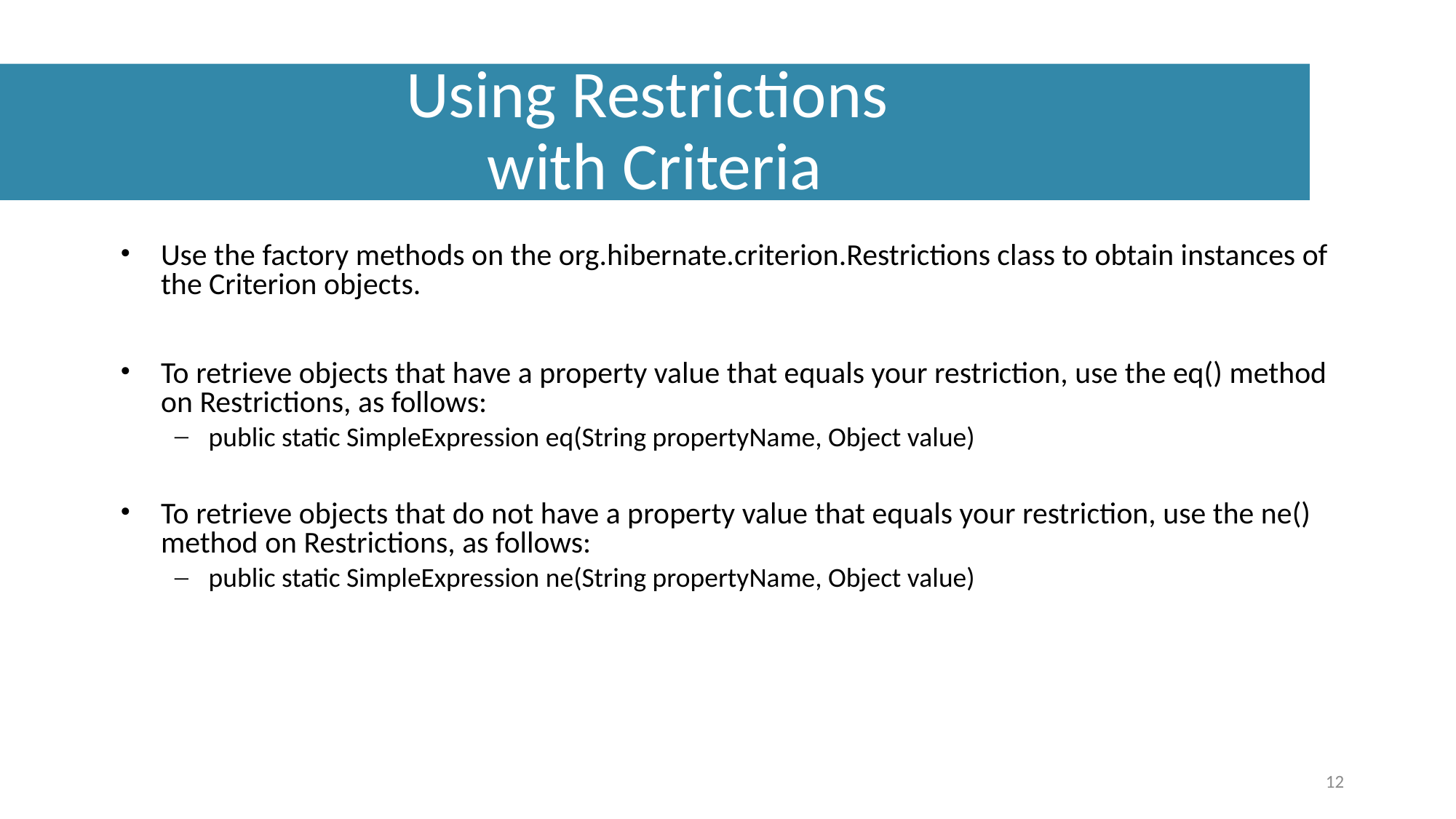

Using Restrictions
with Criteria
Use the factory methods on the org.hibernate.criterion.Restrictions class to obtain instances of the Criterion objects.

To retrieve objects that have a property value that equals your restriction, use the eq() method on Restrictions, as follows:
public static SimpleExpression eq(String propertyName, Object value)

To retrieve objects that do not have a property value that equals your restriction, use the ne() method on Restrictions, as follows:
public static SimpleExpression ne(String propertyName, Object value)

12